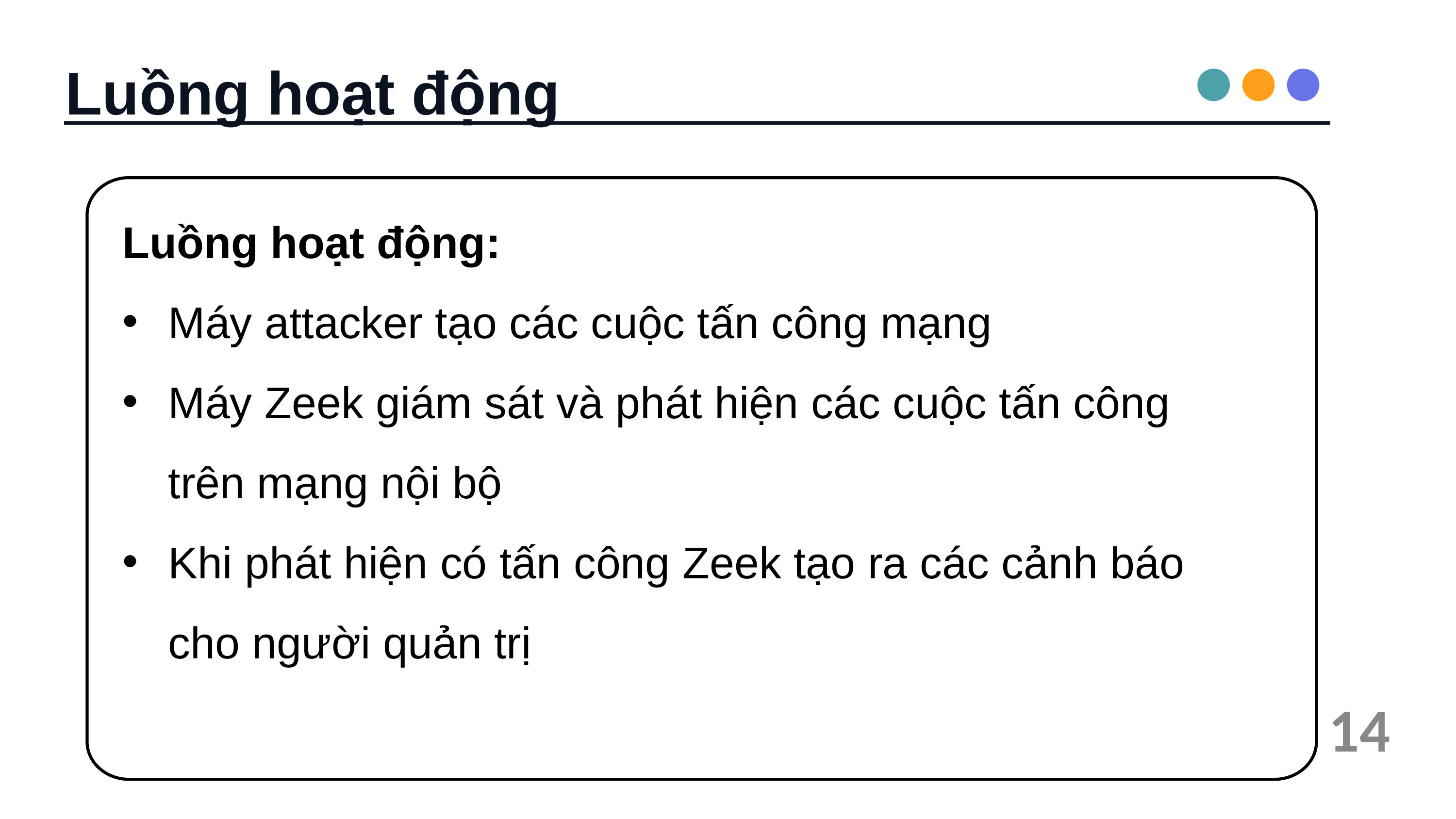

Luồng hoạt động

Luồng hoạt động:
Máy attacker tạo các cuộc tấn công mạng
Máy Zeek giám sát và phát hiện các cuộc tấn công trên mạng nội bộ
Khi phát hiện có tấn công Zeek tạo ra các cảnh báo cho người quản trị
14